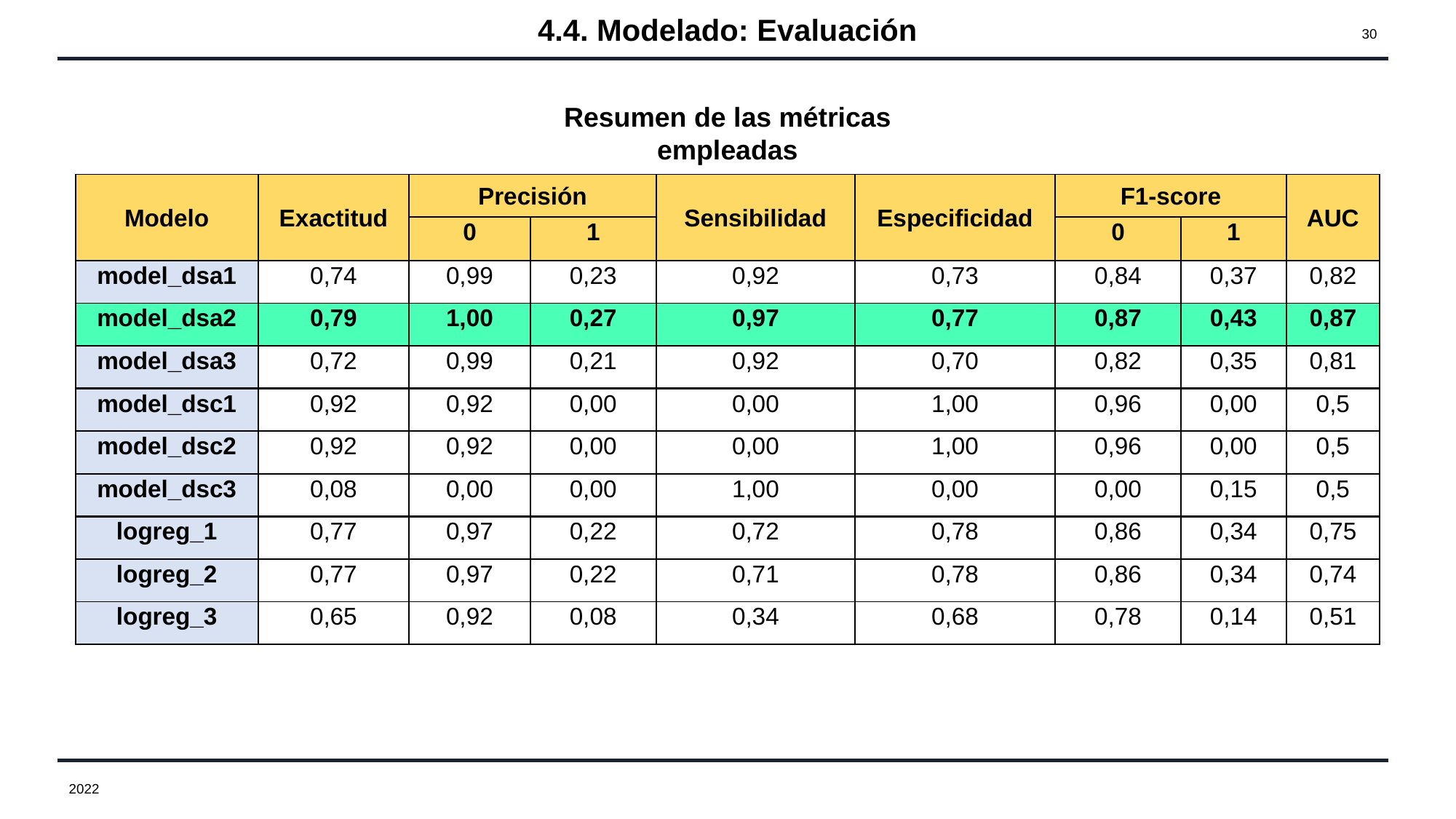

4.4. Modelado: Evaluación
30
Resumen de las métricas empleadas
| Modelo | Exactitud | Precisión |  | Sensibilidad | Especificidad | F1-score |  | AUC |
| --- | --- | --- | --- | --- | --- | --- | --- | --- |
|  |  | 0 | 1 |  |  | 0 | 1 |  |
| model\_dsa1 | 0,74 | 0,99 | 0,23 | 0,92 | 0,73 | 0,84 | 0,37 | 0,82 |
| model\_dsa2 | 0,79 | 1,00 | 0,27 | 0,97 | 0,77 | 0,87 | 0,43 | 0,87 |
| model\_dsa3 | 0,72 | 0,99 | 0,21 | 0,92 | 0,70 | 0,82 | 0,35 | 0,81 |
| model\_dsc1 | 0,92 | 0,92 | 0,00 | 0,00 | 1,00 | 0,96 | 0,00 | 0,5 |
| model\_dsc2 | 0,92 | 0,92 | 0,00 | 0,00 | 1,00 | 0,96 | 0,00 | 0,5 |
| model\_dsc3 | 0,08 | 0,00 | 0,00 | 1,00 | 0,00 | 0,00 | 0,15 | 0,5 |
| logreg\_1 | 0,77 | 0,97 | 0,22 | 0,72 | 0,78 | 0,86 | 0,34 | 0,75 |
| logreg\_2 | 0,77 | 0,97 | 0,22 | 0,71 | 0,78 | 0,86 | 0,34 | 0,74 |
| logreg\_3 | 0,65 | 0,92 | 0,08 | 0,34 | 0,68 | 0,78 | 0,14 | 0,51 |
2022